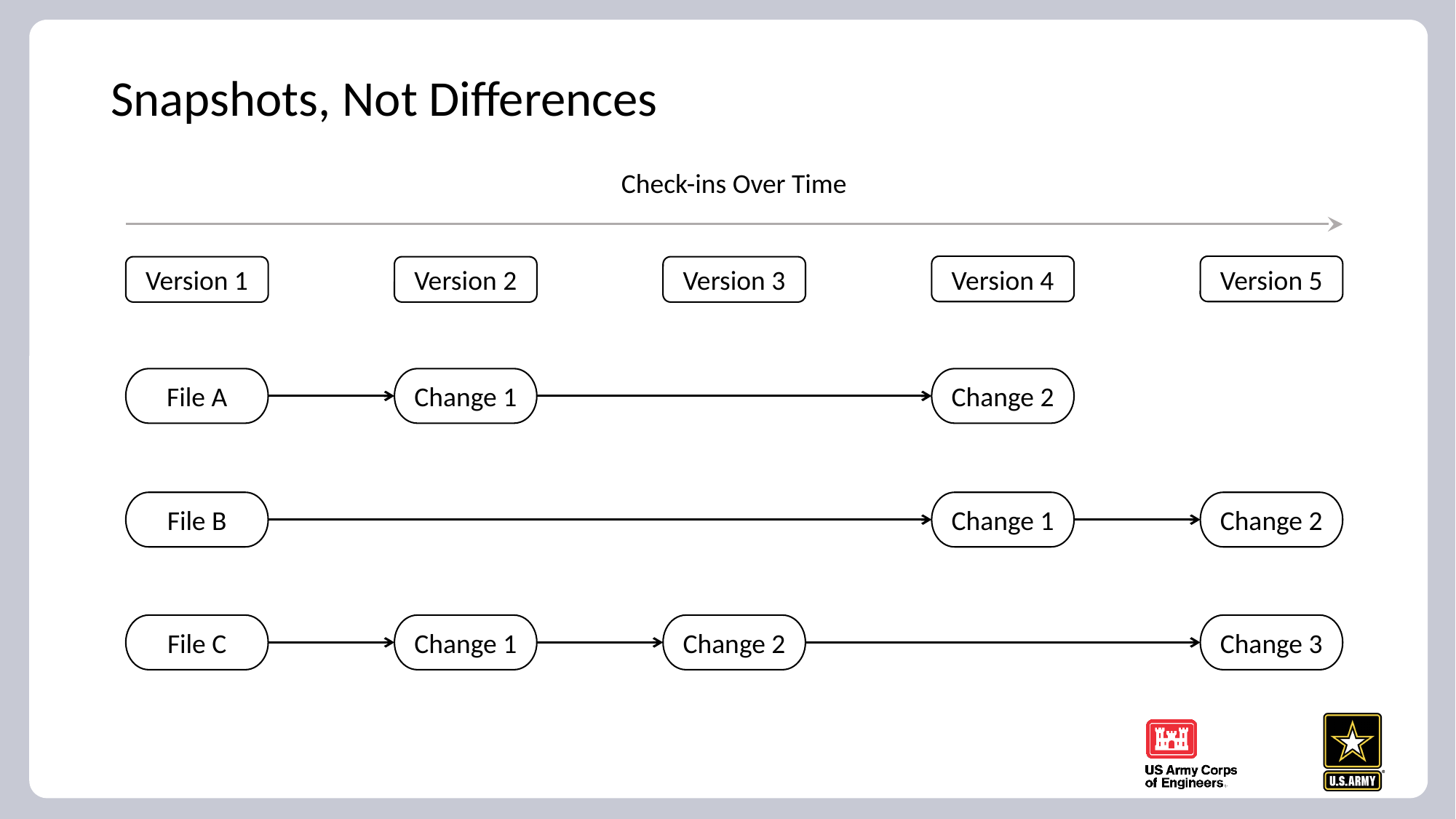

# Snapshots, Not Differences
Check-ins Over Time
Version 5
Version 4
Version 1
Version 2
Version 3
File A
Change 1
Change 2
File B
Change 1
Change 2
File C
Change 1
Change 2
Change 3